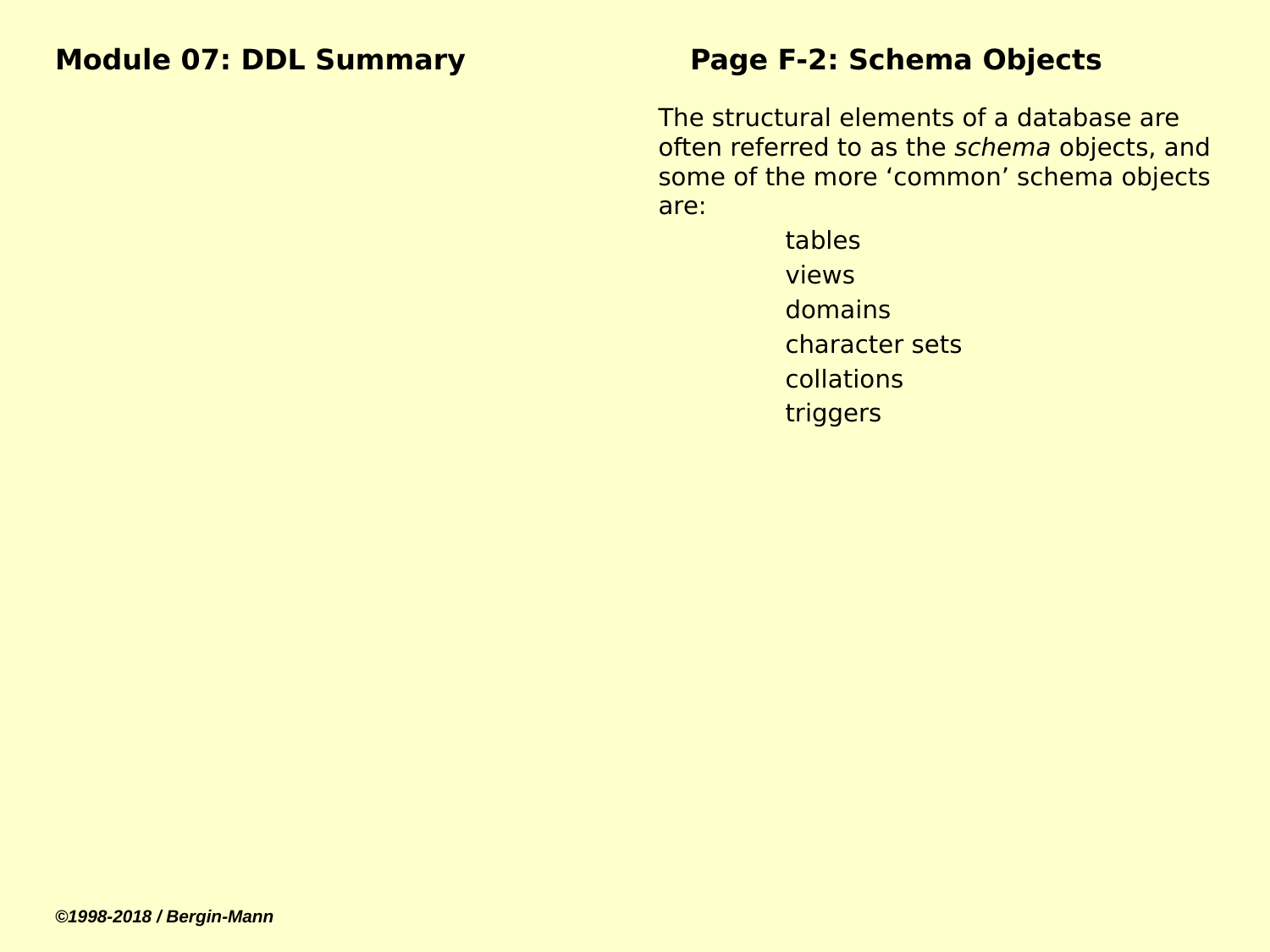

# Module 07: DDL Summary		Page F-2: Schema Objects

The structural elements of a database are often referred to as the schema objects, and some of the more ‘common’ schema objects are:
	tables
	views
	domains
	character sets
	collations
	triggers

©1998-2018 / Bergin-Mann